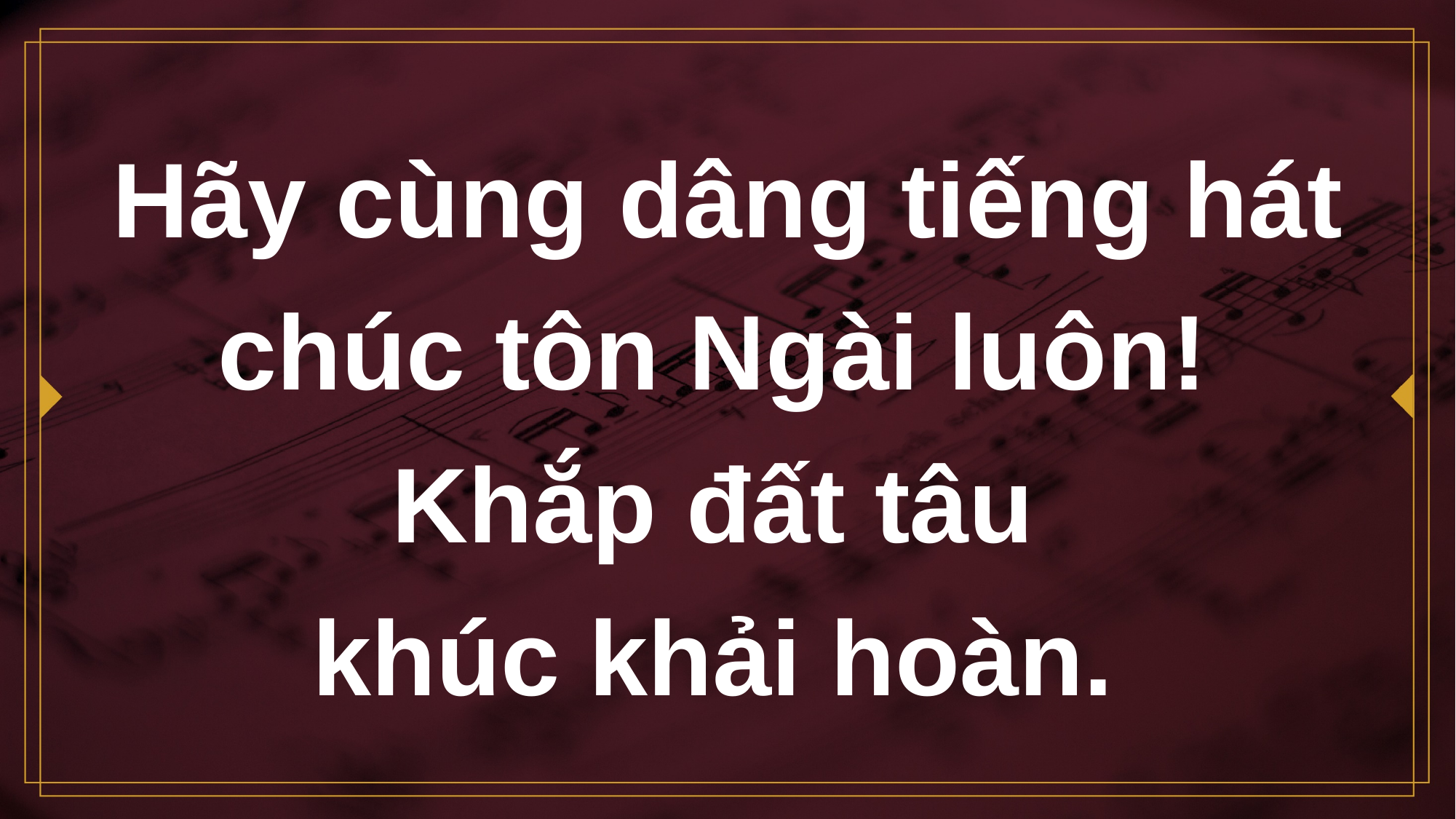

# Hãy cùng dâng tiếng hát chúc tôn Ngài luôn!
Khắp đất tâu
khúc khải hoàn.